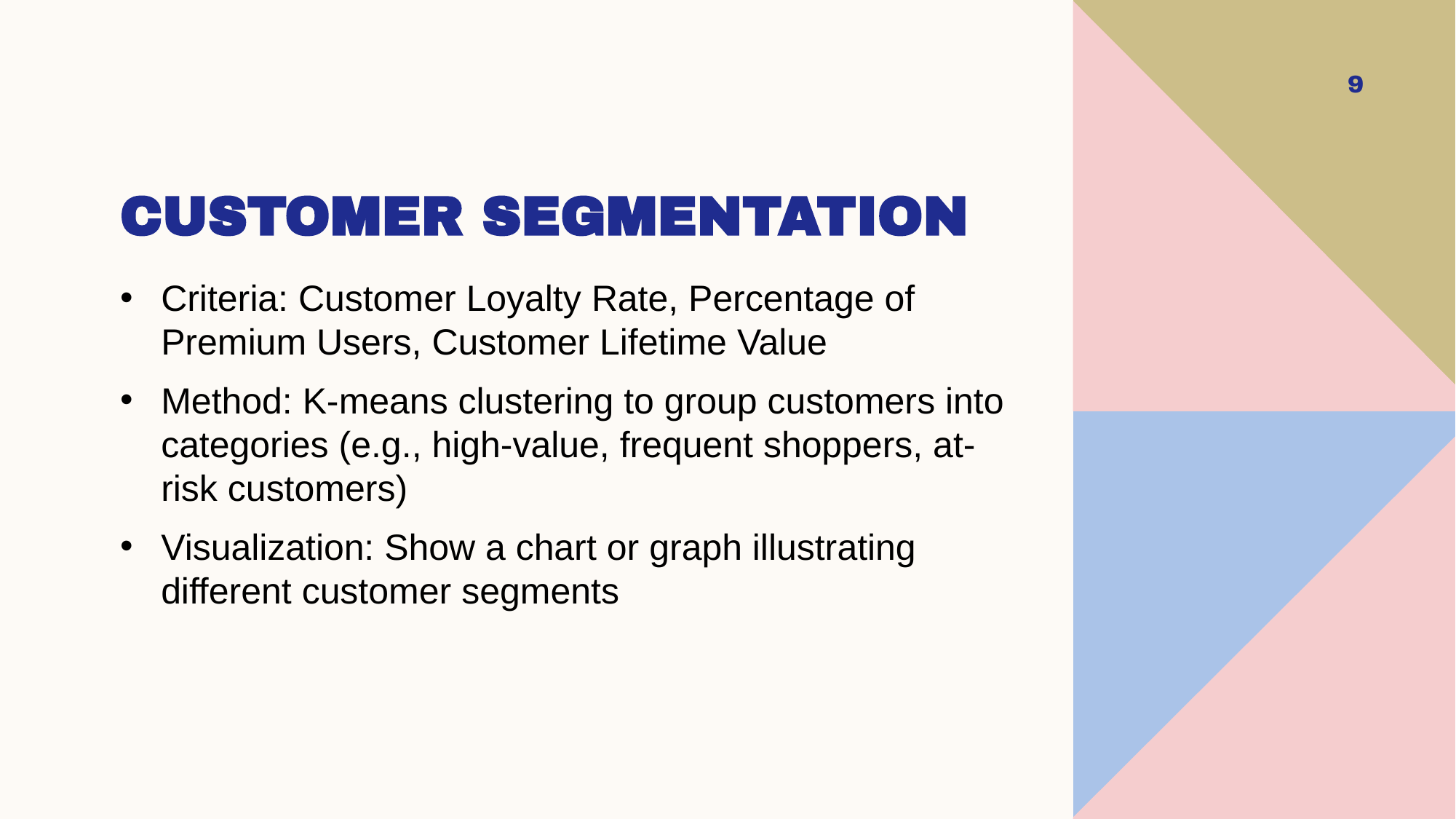

9
# CUSTOMER SEGMENTATION
Criteria: Customer Loyalty Rate, Percentage of Premium Users, Customer Lifetime Value
Method: K-means clustering to group customers into categories (e.g., high-value, frequent shoppers, at-risk customers)
Visualization: Show a chart or graph illustrating different customer segments